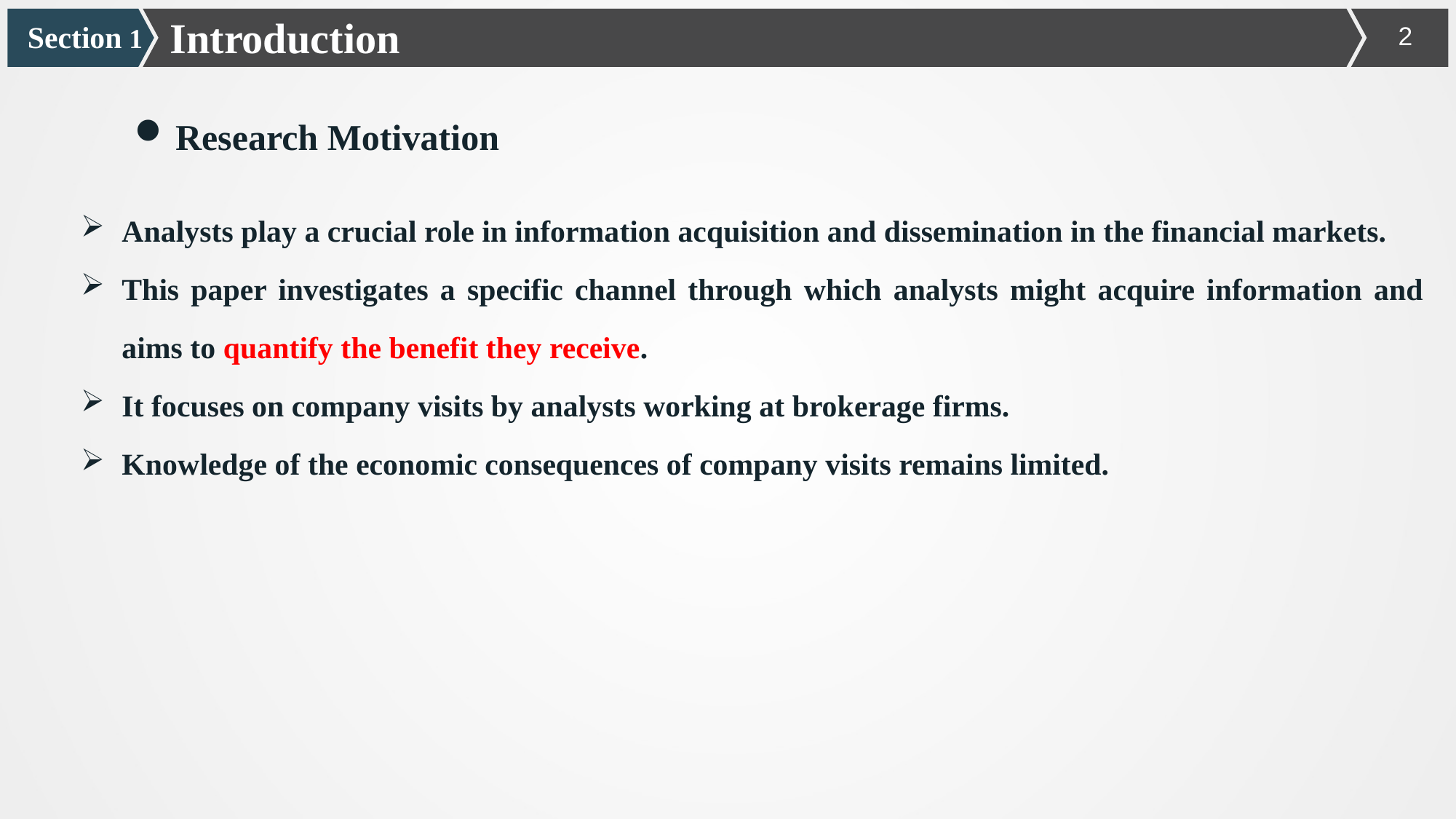

Introduction
Section 1
Research Motivation
Analysts play a crucial role in information acquisition and dissemination in the financial markets.
This paper investigates a specific channel through which analysts might acquire information and aims to quantify the benefit they receive.
It focuses on company visits by analysts working at brokerage firms.
Knowledge of the economic consequences of company visits remains limited.